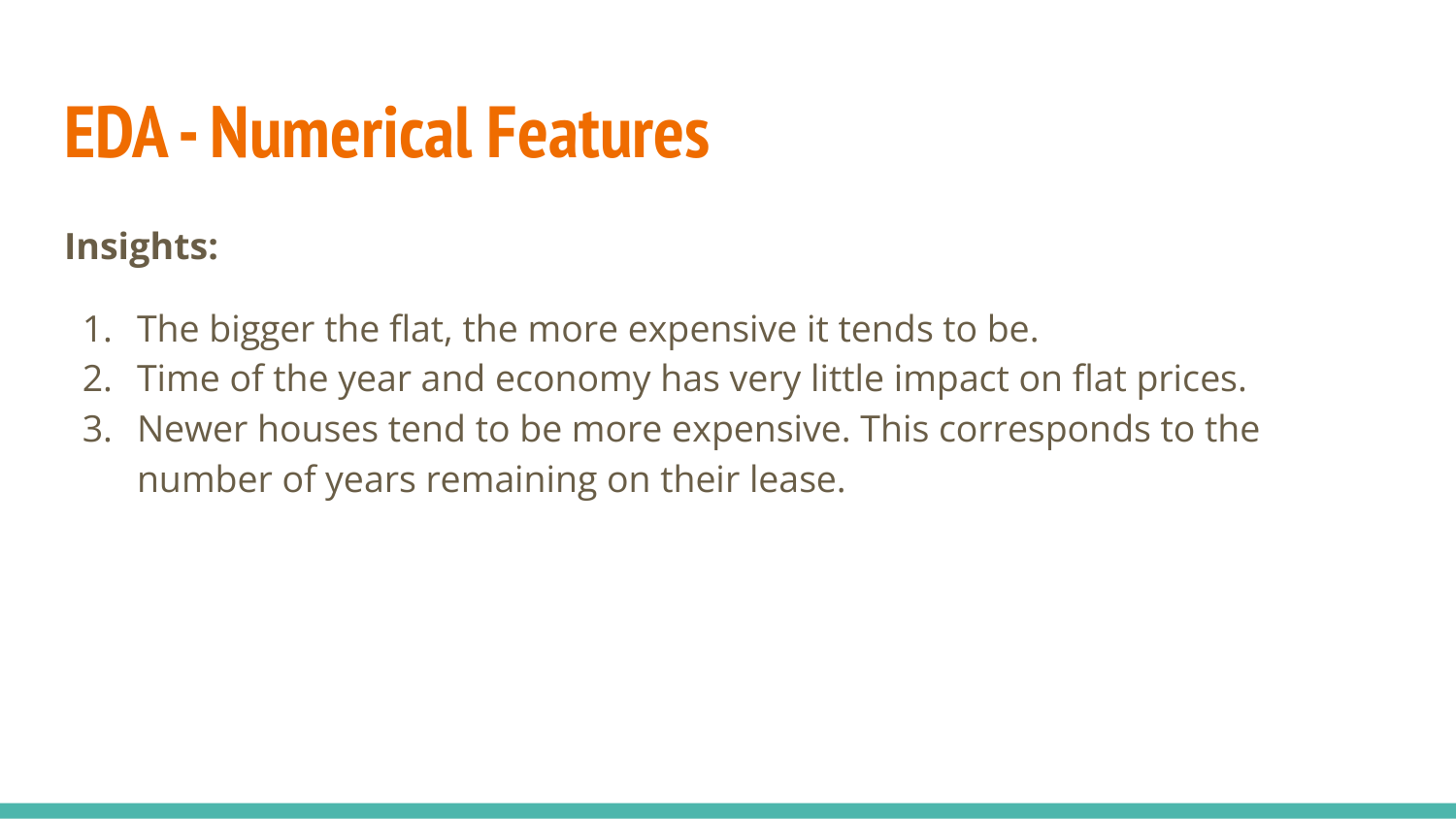

# EDA - Numerical Features
Insights:
The bigger the flat, the more expensive it tends to be.
Time of the year and economy has very little impact on flat prices.
Newer houses tend to be more expensive. This corresponds to the number of years remaining on their lease.